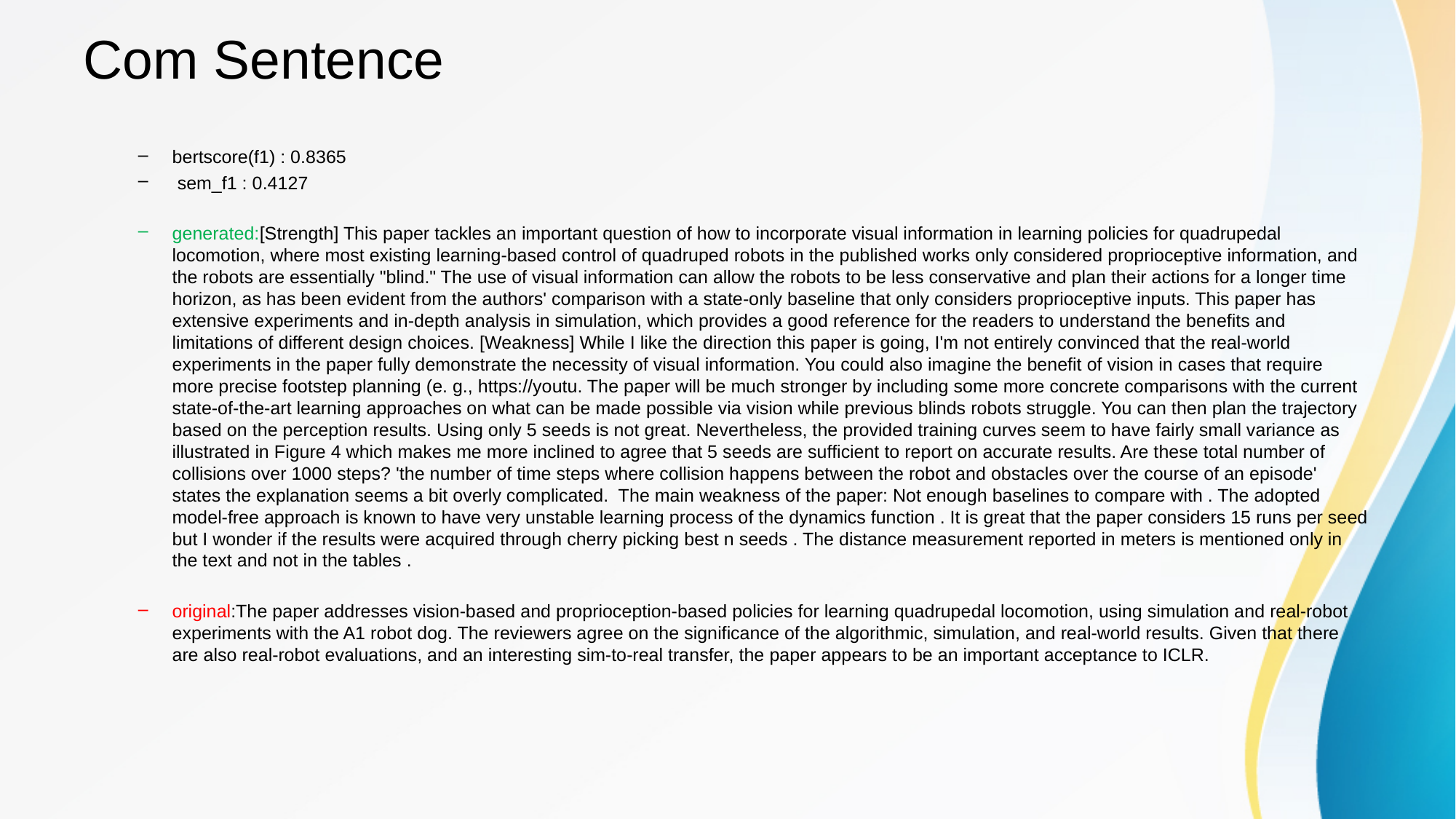

# Com Sentence
bertscore(f1) : 0.8365
 sem_f1 : 0.4127

generated:[Strength] This paper tackles an important question of how to incorporate visual information in learning policies for quadrupedal locomotion, where most existing learning-based control of quadruped robots in the published works only considered proprioceptive information, and the robots are essentially "blind." The use of visual information can allow the robots to be less conservative and plan their actions for a longer time horizon, as has been evident from the authors' comparison with a state-only baseline that only considers proprioceptive inputs. This paper has extensive experiments and in-depth analysis in simulation, which provides a good reference for the readers to understand the benefits and limitations of different design choices. [Weakness] While I like the direction this paper is going, I'm not entirely convinced that the real-world experiments in the paper fully demonstrate the necessity of visual information. You could also imagine the benefit of vision in cases that require more precise footstep planning (e. g., https://youtu. The paper will be much stronger by including some more concrete comparisons with the current state-of-the-art learning approaches on what can be made possible via vision while previous blinds robots struggle. You can then plan the trajectory based on the perception results. Using only 5 seeds is not great. Nevertheless, the provided training curves seem to have fairly small variance as illustrated in Figure 4 which makes me more inclined to agree that 5 seeds are sufficient to report on accurate results. Are these total number of collisions over 1000 steps? 'the number of time steps where collision happens between the robot and obstacles over the course of an episode' states the explanation seems a bit overly complicated.  The main weakness of the paper: Not enough baselines to compare with . The adopted model-free approach is known to have very unstable learning process of the dynamics function . It is great that the paper considers 15 runs per seed but I wonder if the results were acquired through cherry picking best n seeds . The distance measurement reported in meters is mentioned only in the text and not in the tables .

original:The paper addresses vision-based and proprioception-based policies for learning quadrupedal locomotion, using simulation and real-robot experiments with the A1 robot dog. The reviewers agree on the significance of the algorithmic, simulation, and real-world results. Given that there are also real-robot evaluations, and an interesting sim-to-real transfer, the paper appears to be an important acceptance to ICLR.